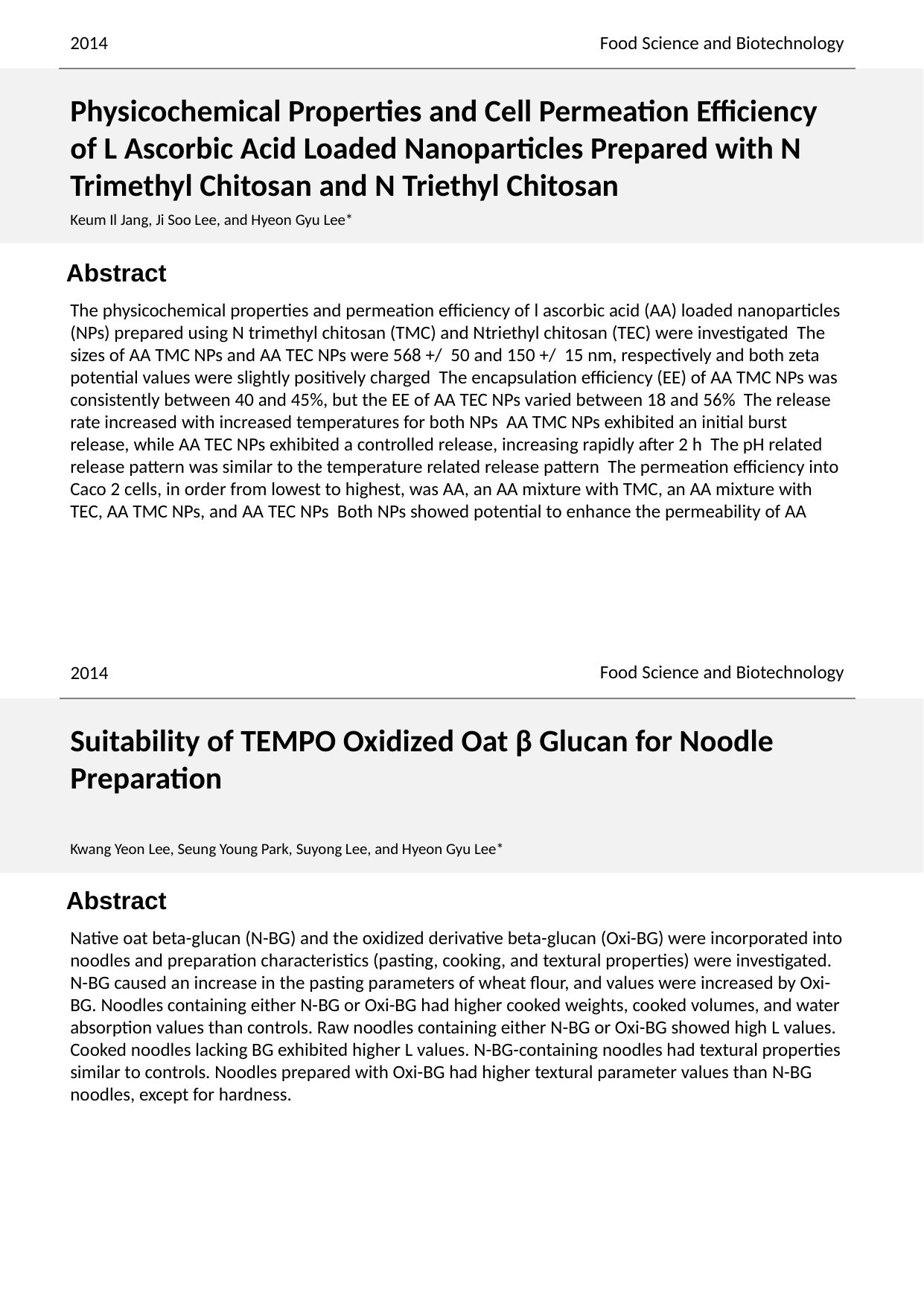

2014
Food Science and Biotechnology
Physicochemical Properties and Cell Permeation Efficiency of L Ascorbic Acid Loaded Nanoparticles Prepared with N Trimethyl Chitosan and N Triethyl Chitosan
Keum Il Jang, Ji Soo Lee, and Hyeon Gyu Lee*
The physicochemical properties and permeation efficiency of l ascorbic acid (AA) loaded nanoparticles (NPs) prepared using N trimethyl chitosan (TMC) and Ntriethyl chitosan (TEC) were investigated  The sizes of AA TMC NPs and AA TEC NPs were 568 +/  50 and 150 +/  15 nm, respectively and both zeta potential values were slightly positively charged  The encapsulation efficiency (EE) of AA TMC NPs was consistently between 40 and 45%, but the EE of AA TEC NPs varied between 18 and 56%  The release rate increased with increased temperatures for both NPs  AA TMC NPs exhibited an initial burst release, while AA TEC NPs exhibited a controlled release, increasing rapidly after 2 h  The pH related release pattern was similar to the temperature related release pattern  The permeation efficiency into Caco 2 cells, in order from lowest to highest, was AA, an AA mixture with TMC, an AA mixture with TEC, AA TMC NPs, and AA TEC NPs  Both NPs showed potential to enhance the permeability of AA
Food Science and Biotechnology
2014
Suitability of TEMPO Oxidized Oat β Glucan for Noodle Preparation
Kwang Yeon Lee, Seung Young Park, Suyong Lee, and Hyeon Gyu Lee*
Native oat beta-glucan (N-BG) and the oxidized derivative beta-glucan (Oxi-BG) were incorporated into noodles and preparation characteristics (pasting, cooking, and textural properties) were investigated. N-BG caused an increase in the pasting parameters of wheat flour, and values were increased by Oxi-BG. Noodles containing either N-BG or Oxi-BG had higher cooked weights, cooked volumes, and water absorption values than controls. Raw noodles containing either N-BG or Oxi-BG showed high L values. Cooked noodles lacking BG exhibited higher L values. N-BG-containing noodles had textural properties similar to controls. Noodles prepared with Oxi-BG had higher textural parameter values than N-BG noodles, except for hardness.